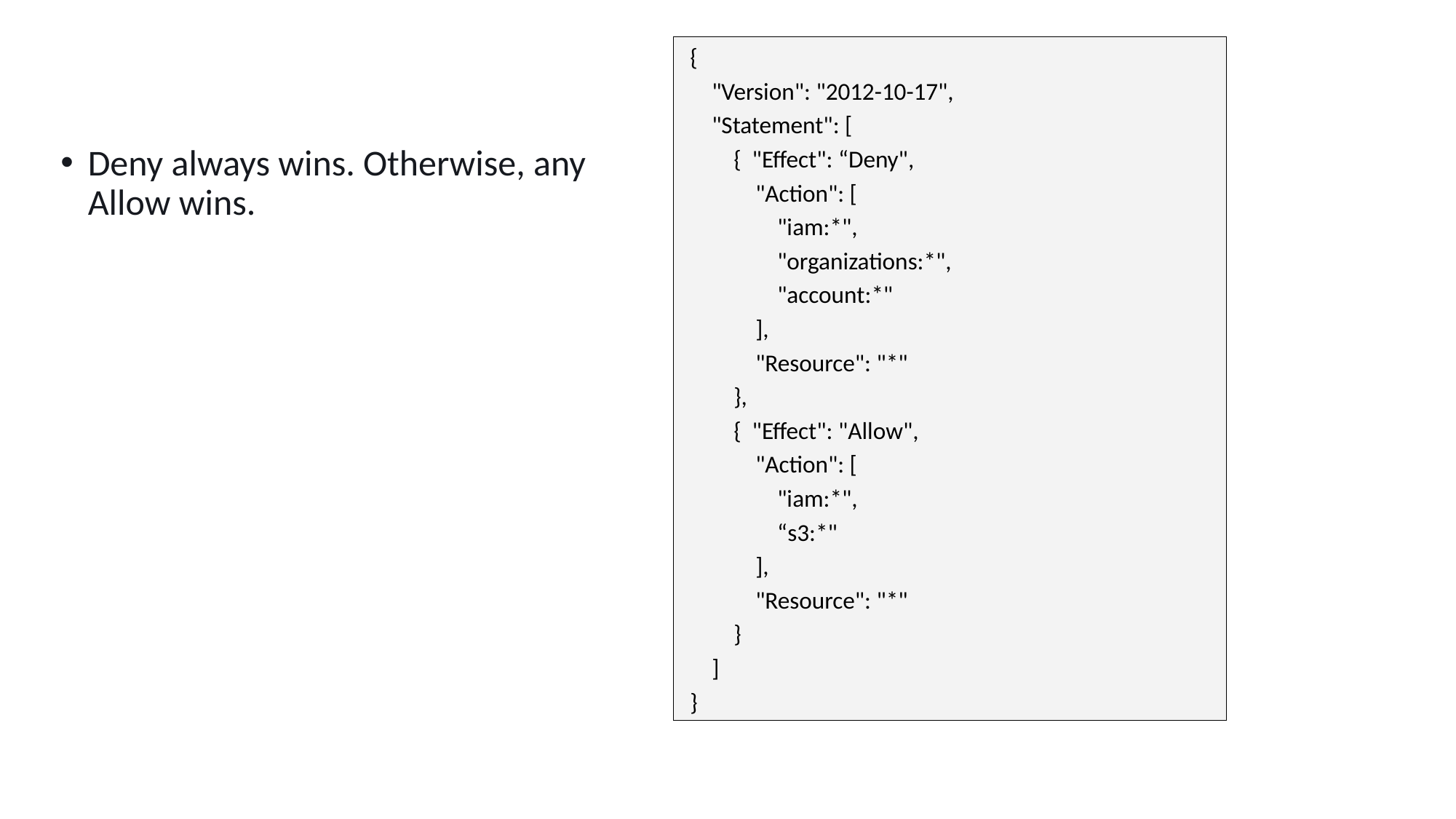

{
    "Version": "2012-10-17",
    "Statement": [
        {  "Effect": “Deny",
            "Action": [
                "iam:*",
                "organizations:*",
                "account:*"
            ],
            "Resource": "*"
        },
        {  "Effect": "Allow",
            "Action": [
                "iam:*",
                “s3:*"
            ],
            "Resource": "*"
        }
    ]
}
Deny always wins. Otherwise, any Allow wins.